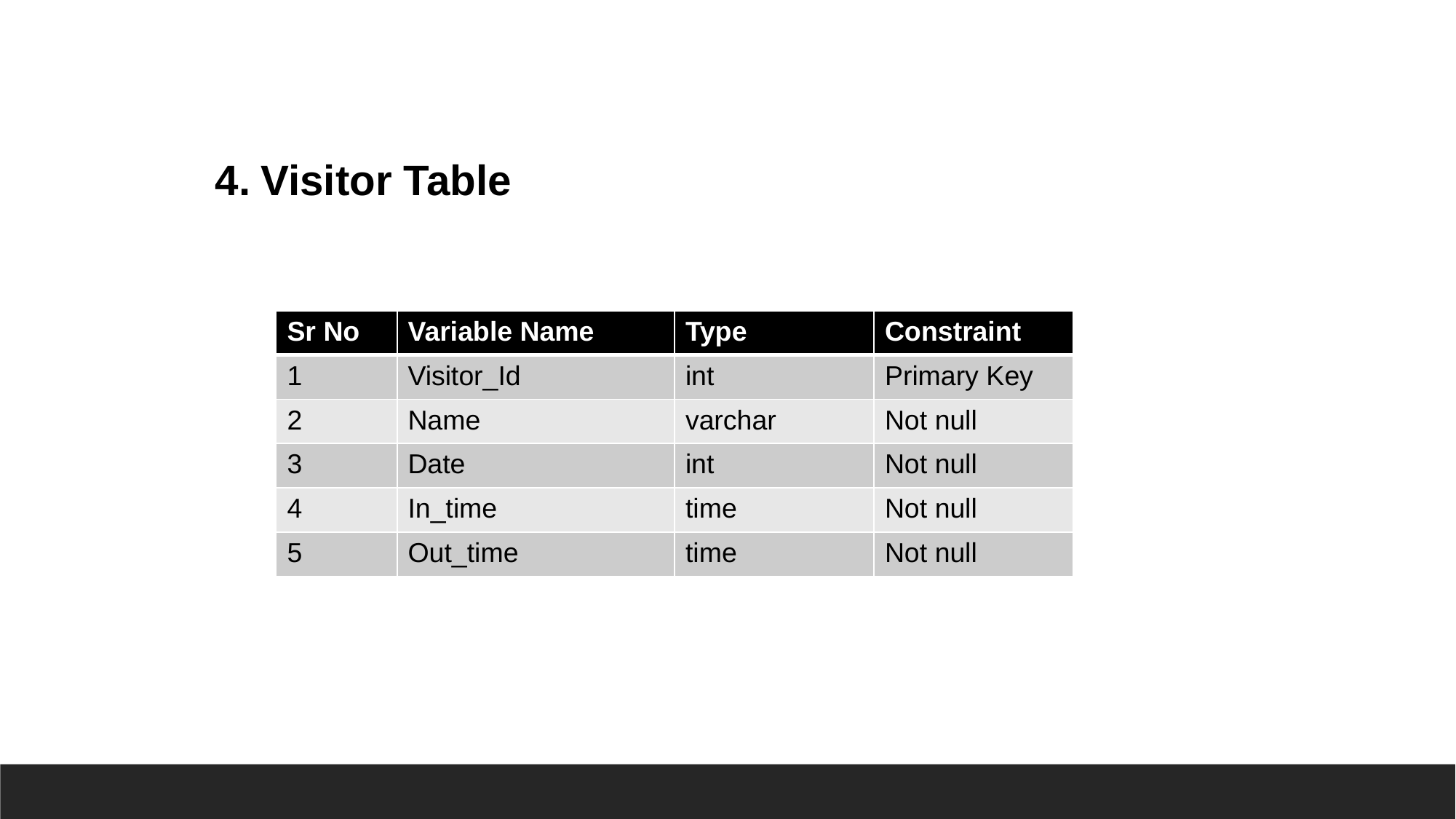

4. Visitor Table
| Sr No | Variable Name | Type | Constraint |
| --- | --- | --- | --- |
| 1 | Visitor\_Id | int | Primary Key |
| 2 | Name | varchar | Not null |
| 3 | Date | int | Not null |
| 4 | In\_time | time | Not null |
| 5 | Out\_time | time | Not null |